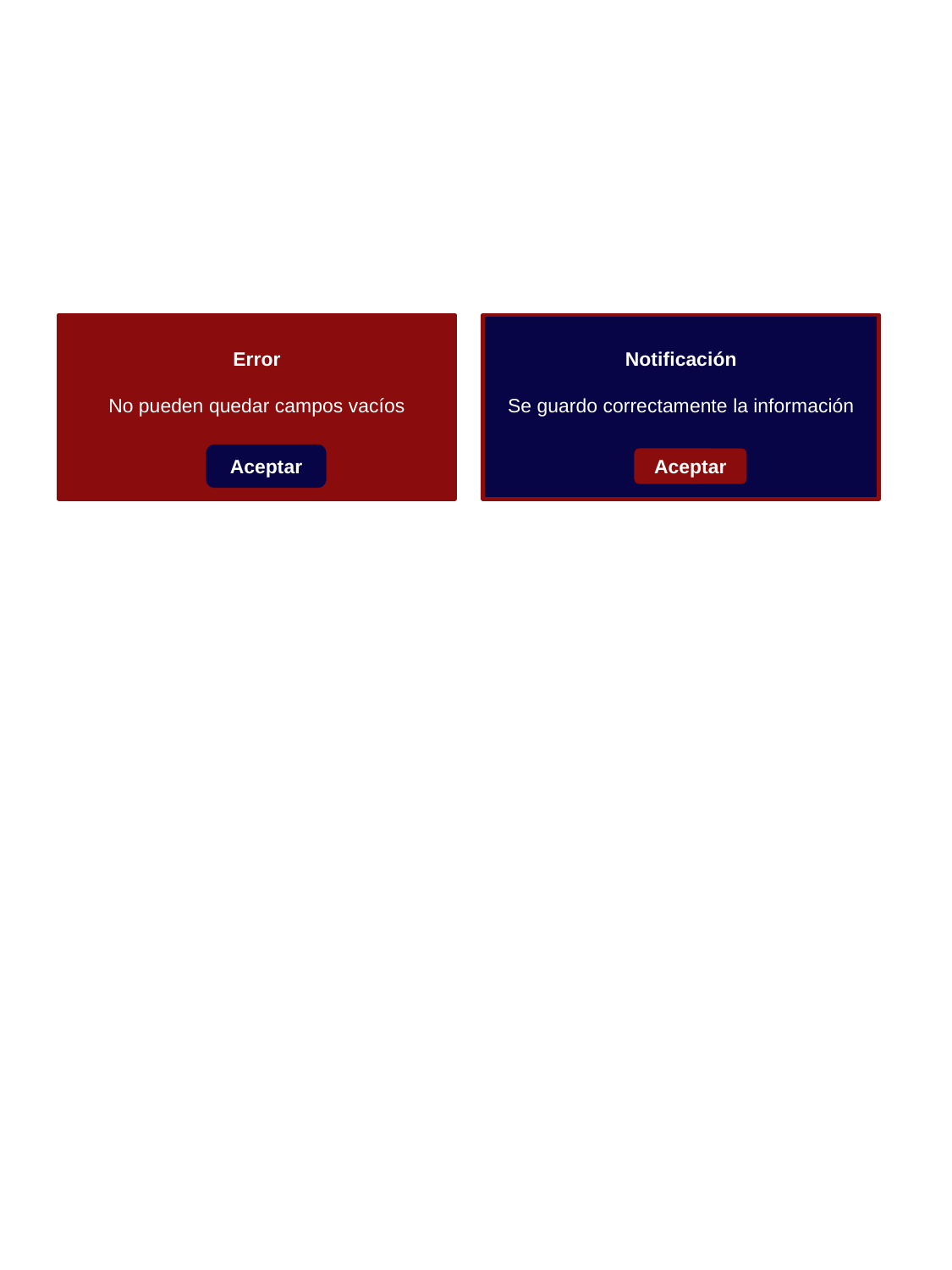

Error

No pueden quedar campos vacíos

Notificación

Se guardo correctamente la información

Aceptar
Aceptar